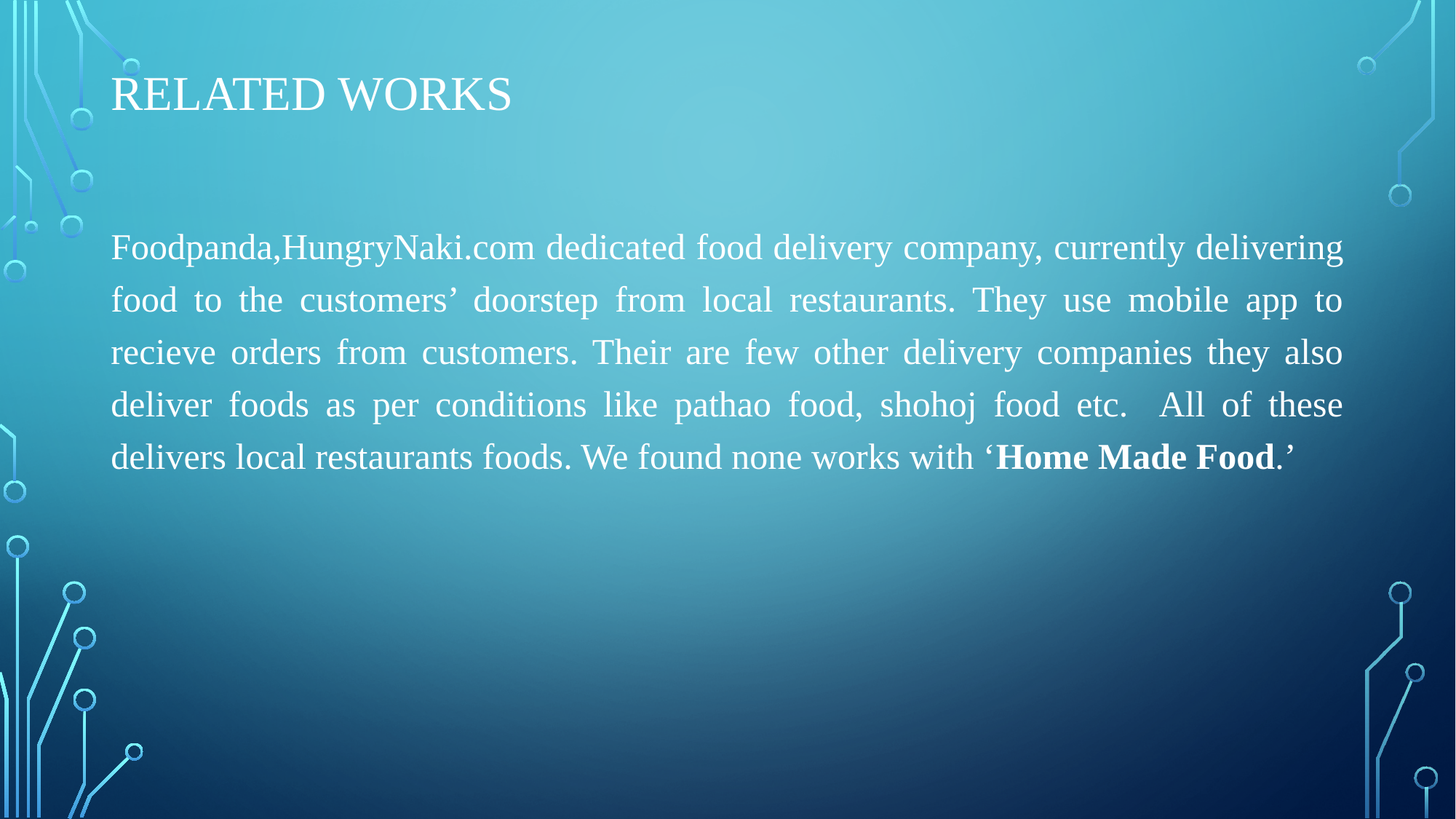

# Related Works
Foodpanda,HungryNaki.com dedicated food delivery company, currently delivering food to the customers’ doorstep from local restaurants. They use mobile app to recieve orders from customers. Their are few other delivery companies they also deliver foods as per conditions like pathao food, shohoj food etc.  All of these delivers local restaurants foods. We found none works with ‘Home Made Food.’